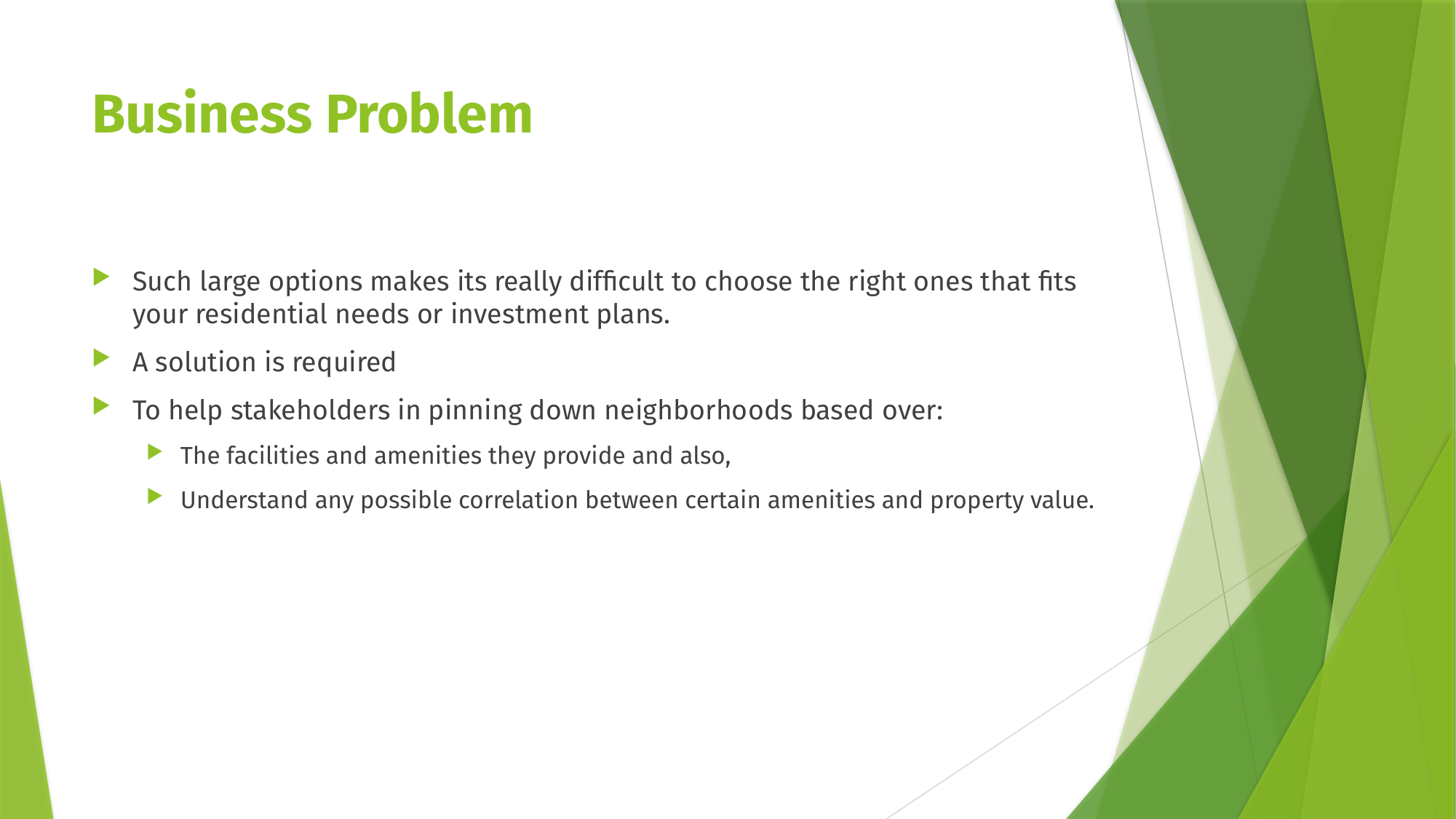

# Business Problem
Such large options makes its really difficult to choose the right ones that fits your residential needs or investment plans.
A solution is required
To help stakeholders in pinning down neighborhoods based over:
The facilities and amenities they provide and also,
Understand any possible correlation between certain amenities and property value.